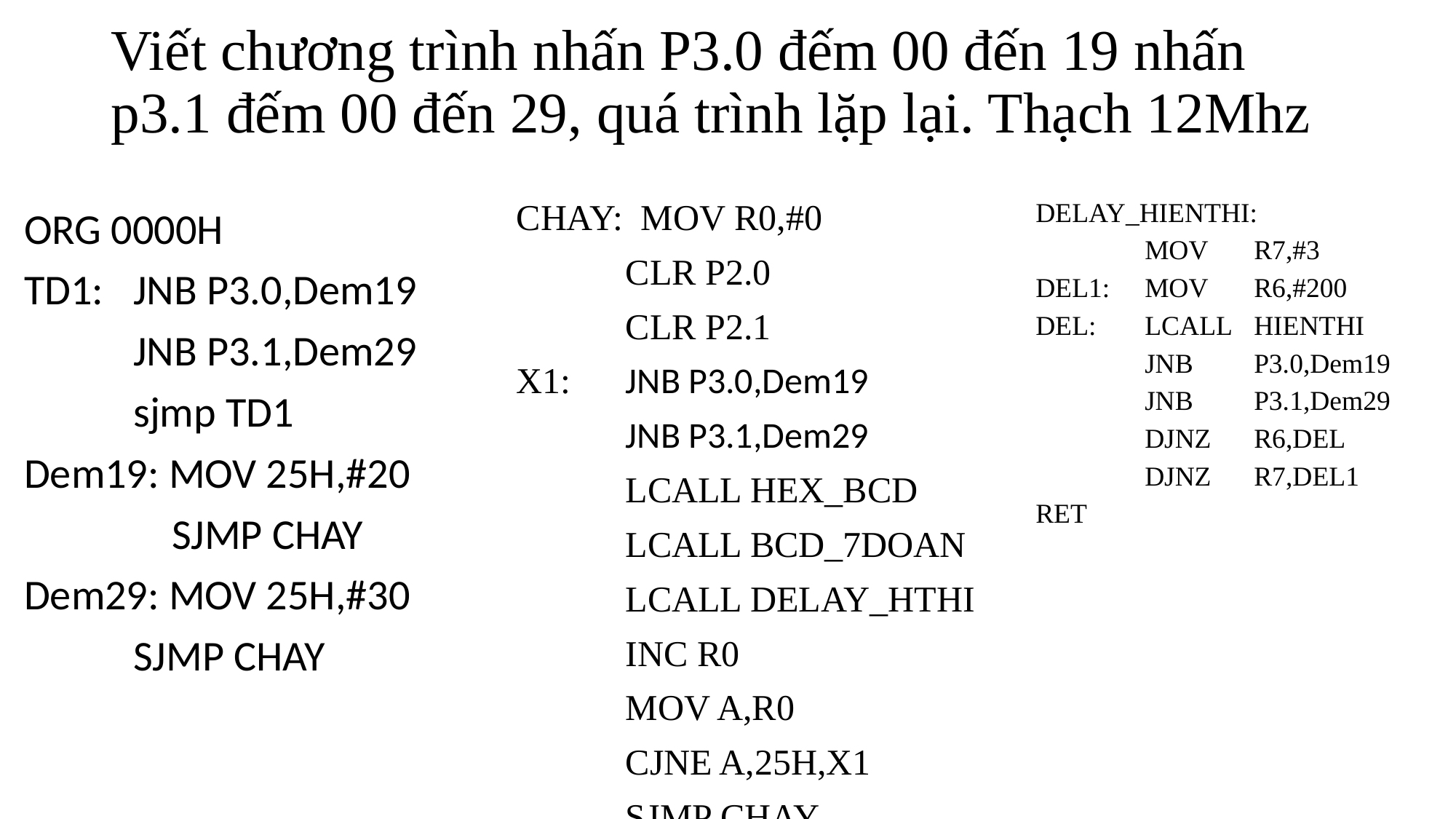

# Viết chương trình nhấn P3.0 đếm 00 đến 19 nhấn p3.1 đếm 00 đến 29, quá trình lặp lại. Thạch 12Mhz
DELAY_HIENTHI:
	MOV 	R7,#3
DEL1: 	MOV 	R6,#200
DEL: 	LCALL 	HIENTHI
	JNB 	P3.0,Dem19
	JNB 	P3.1,Dem29
	DJNZ 	R6,DEL
	DJNZ 	R7,DEL1
RET
	CHAY:  MOV R0,#0
		CLR P2.0
		CLR P2.1
	X1:	JNB P3.0,Dem19
		JNB P3.1,Dem29
		LCALL HEX_BCD
		LCALL BCD_7DOAN
		LCALL DELAY_HTHI
		INC R0
		MOV A,R0
		CJNE A,25H,X1
		SJMP CHAY
ORG 0000H
TD1:	JNB P3.0,Dem19
	JNB P3.1,Dem29
	sjmp TD1
Dem19: MOV 25H,#20
	    SJMP CHAY
Dem29: MOV 25H,#30
	SJMP CHAY